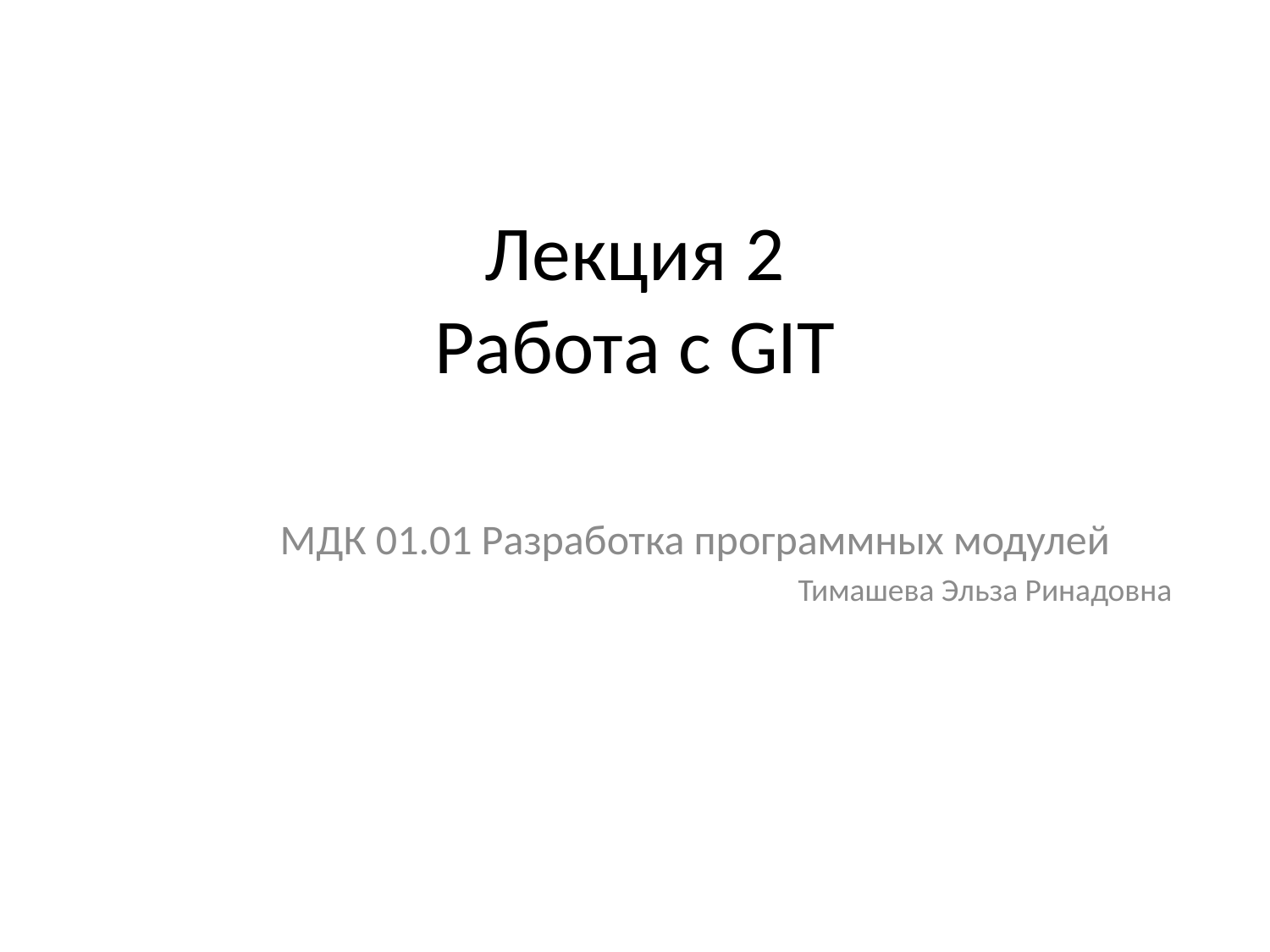

# Лекция 2 Работа с GIT
МДК 01.01 Разработка программных модулей
Тимашева Эльза Ринадовна